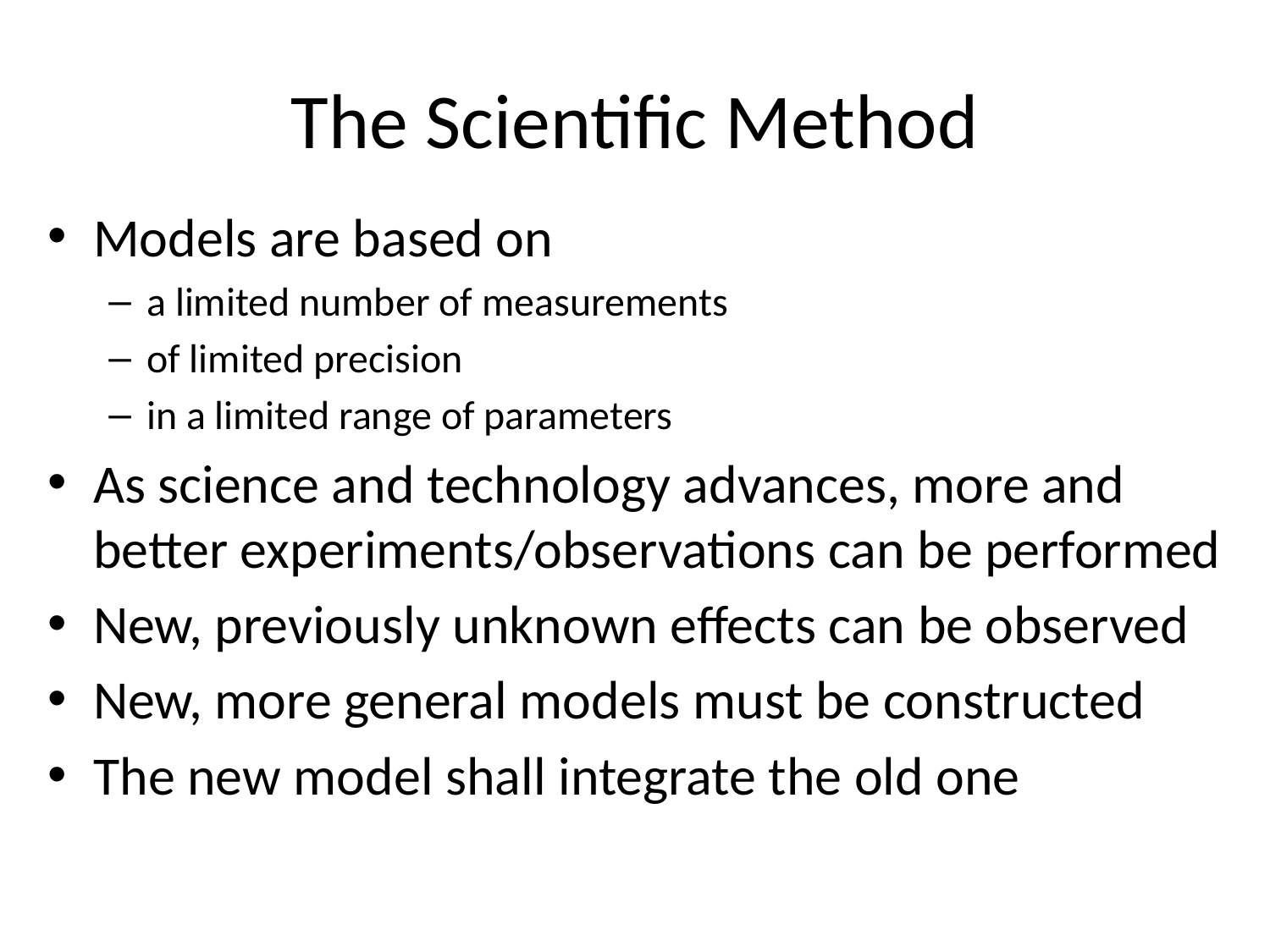

# The Scientific Method
Models are based on
a limited number of measurements
of limited precision
in a limited range of parameters
As science and technology advances, more and better experiments/observations can be performed
New, previously unknown effects can be observed
New, more general models must be constructed
The new model shall integrate the old one